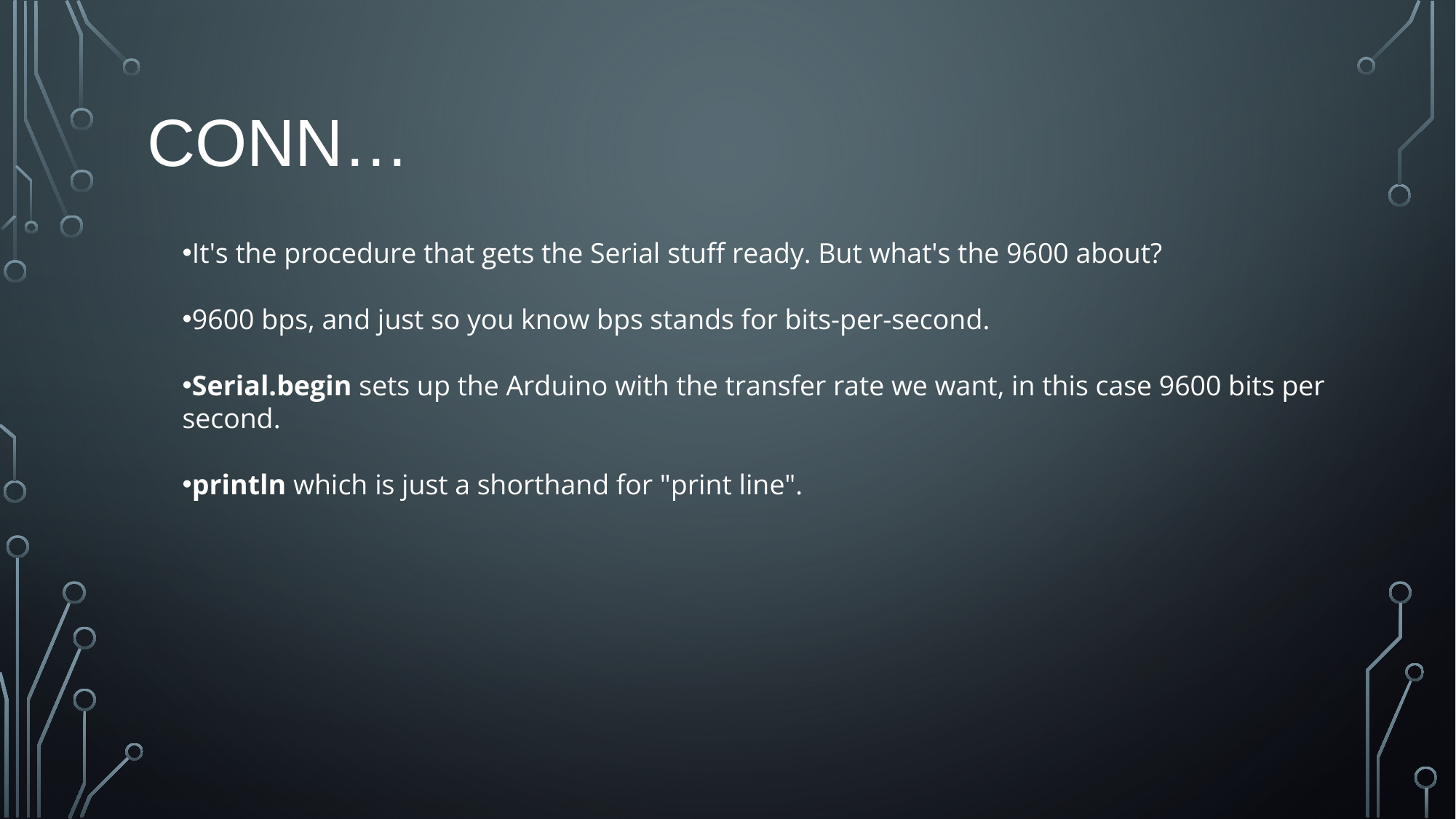

Conn…
It's the procedure that gets the Serial stuff ready. But what's the 9600 about?
9600 bps, and just so you know bps stands for bits-per-second.
Serial.begin sets up the Arduino with the transfer rate we want, in this case 9600 bits per second.
println which is just a shorthand for "print line".